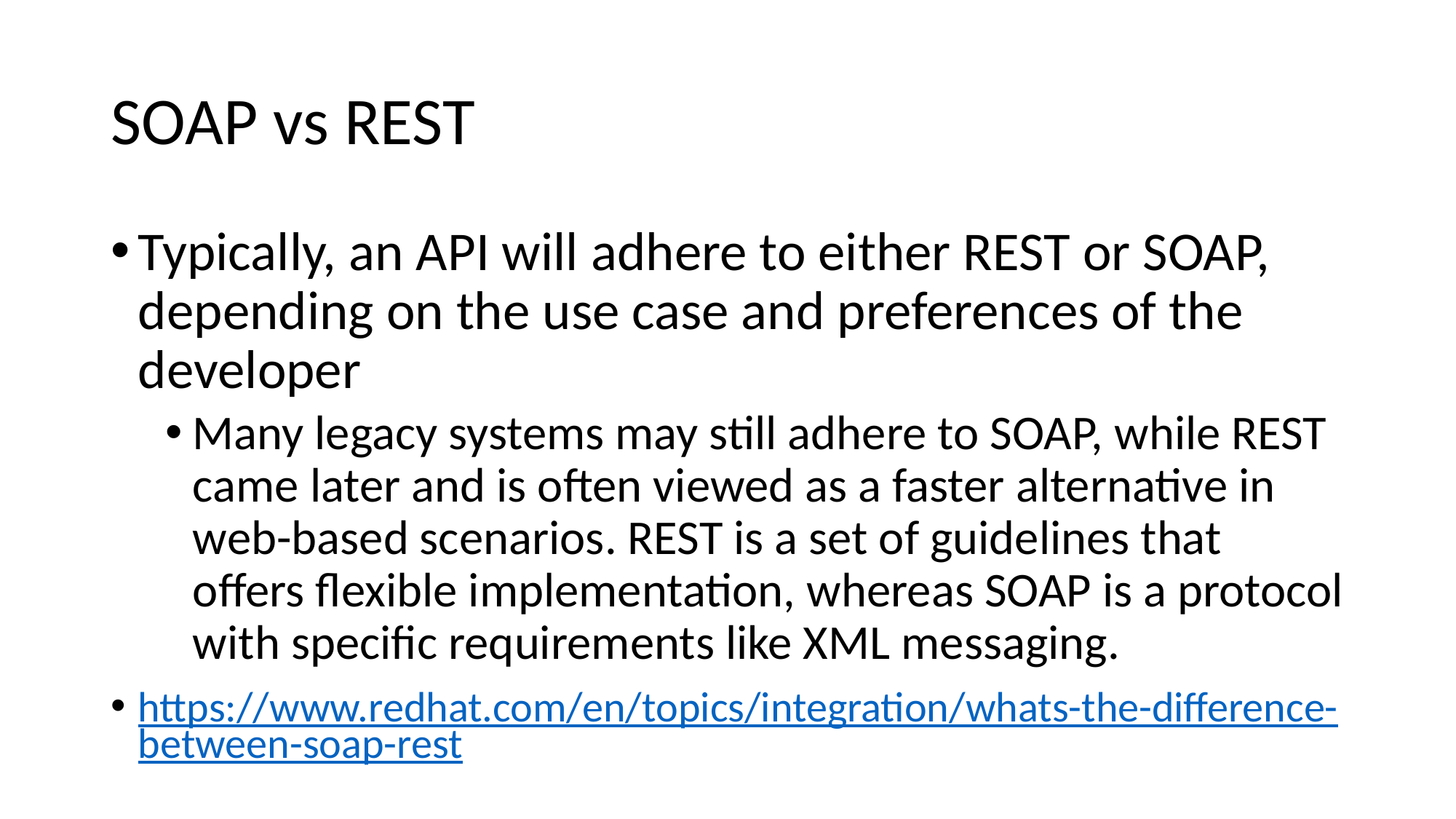

# SOAP vs REST
Typically, an API will adhere to either REST or SOAP, depending on the use case and preferences of the developer
Many legacy systems may still adhere to SOAP, while REST came later and is often viewed as a faster alternative in web-based scenarios. REST is a set of guidelines that offers flexible implementation, whereas SOAP is a protocol with specific requirements like XML messaging.
https://www.redhat.com/en/topics/integration/whats-the-difference-between-soap-rest